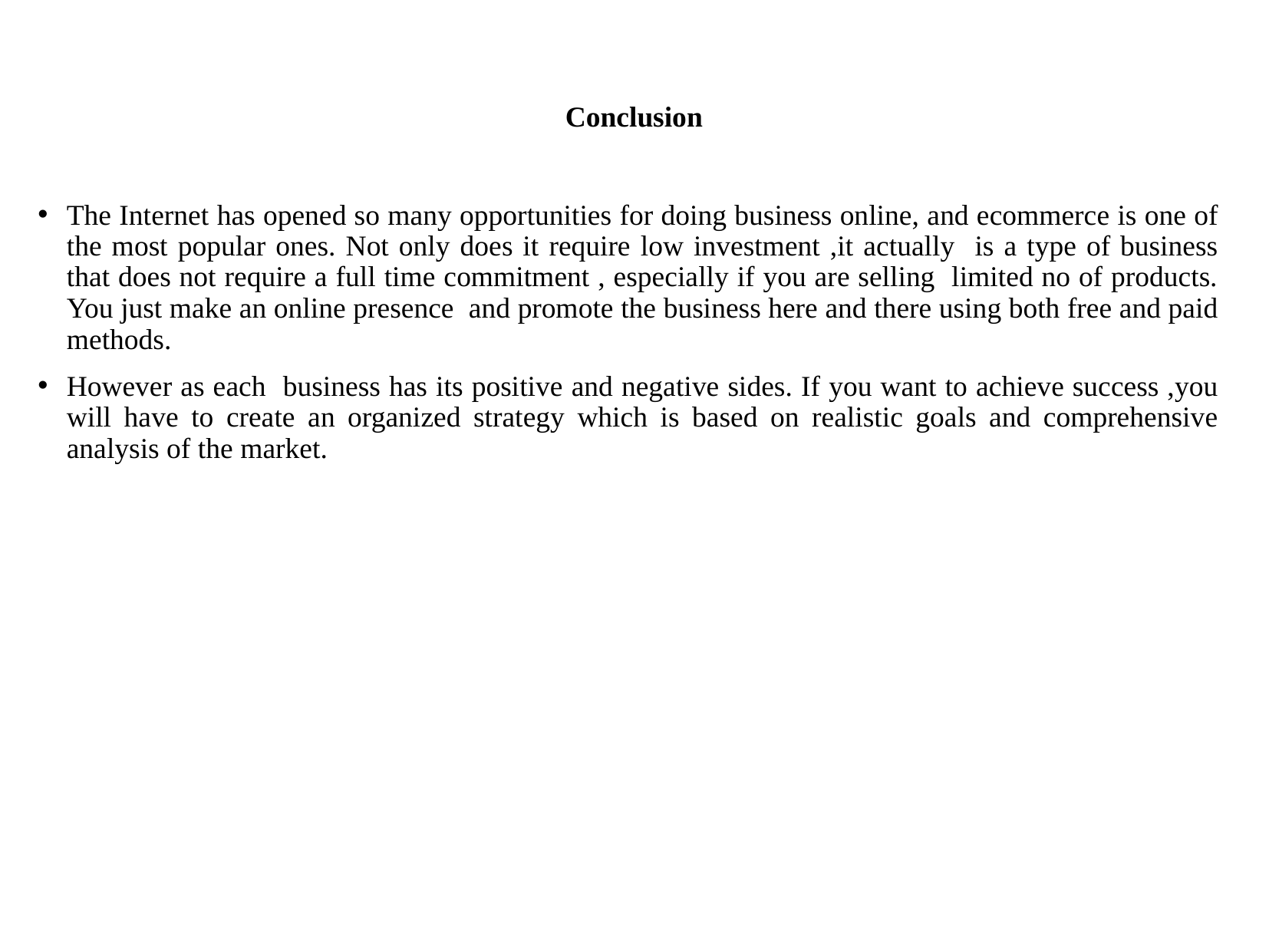

# Conclusion
The Internet has opened so many opportunities for doing business online, and ecommerce is one of the most popular ones. Not only does it require low investment ,it actually  is a type of business that does not require a full time commitment , especially if you are selling  limited no of products. You just make an online presence  and promote the business here and there using both free and paid methods.
However as each  business has its positive and negative sides. If you want to achieve success ,you will have to create an organized strategy which is based on realistic goals and comprehensive analysis of the market.